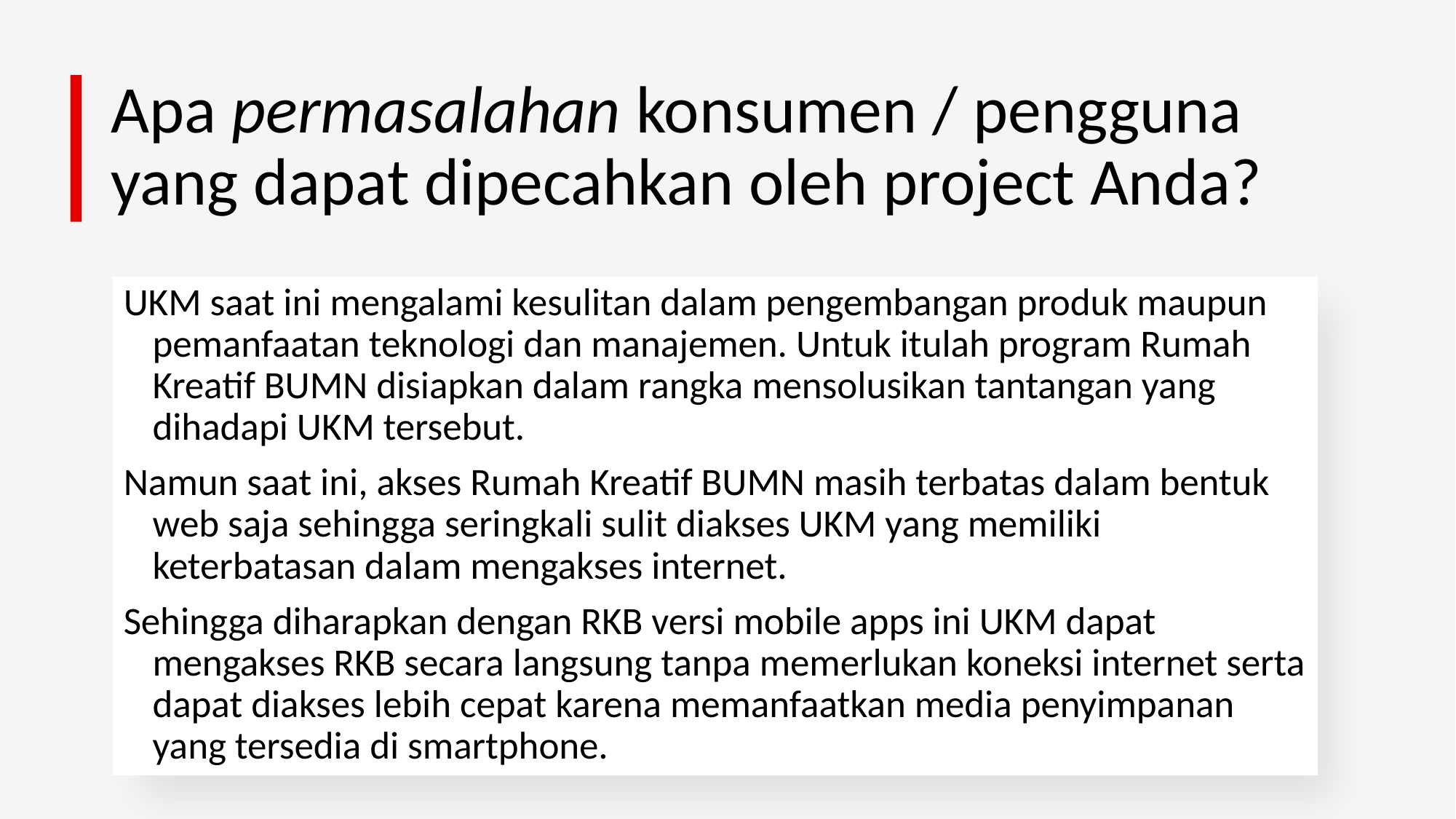

# Apa permasalahan konsumen / pengguna yang dapat dipecahkan oleh project Anda?

UKM saat ini mengalami kesulitan dalam pengembangan produk maupun pemanfaatan teknologi dan manajemen. Untuk itulah program Rumah Kreatif BUMN disiapkan dalam rangka mensolusikan tantangan yang dihadapi UKM tersebut.
Namun saat ini, akses Rumah Kreatif BUMN masih terbatas dalam bentuk web saja sehingga seringkali sulit diakses UKM yang memiliki keterbatasan dalam mengakses internet.
Sehingga diharapkan dengan RKB versi mobile apps ini UKM dapat mengakses RKB secara langsung tanpa memerlukan koneksi internet serta dapat diakses lebih cepat karena memanfaatkan media penyimpanan yang tersedia di smartphone.